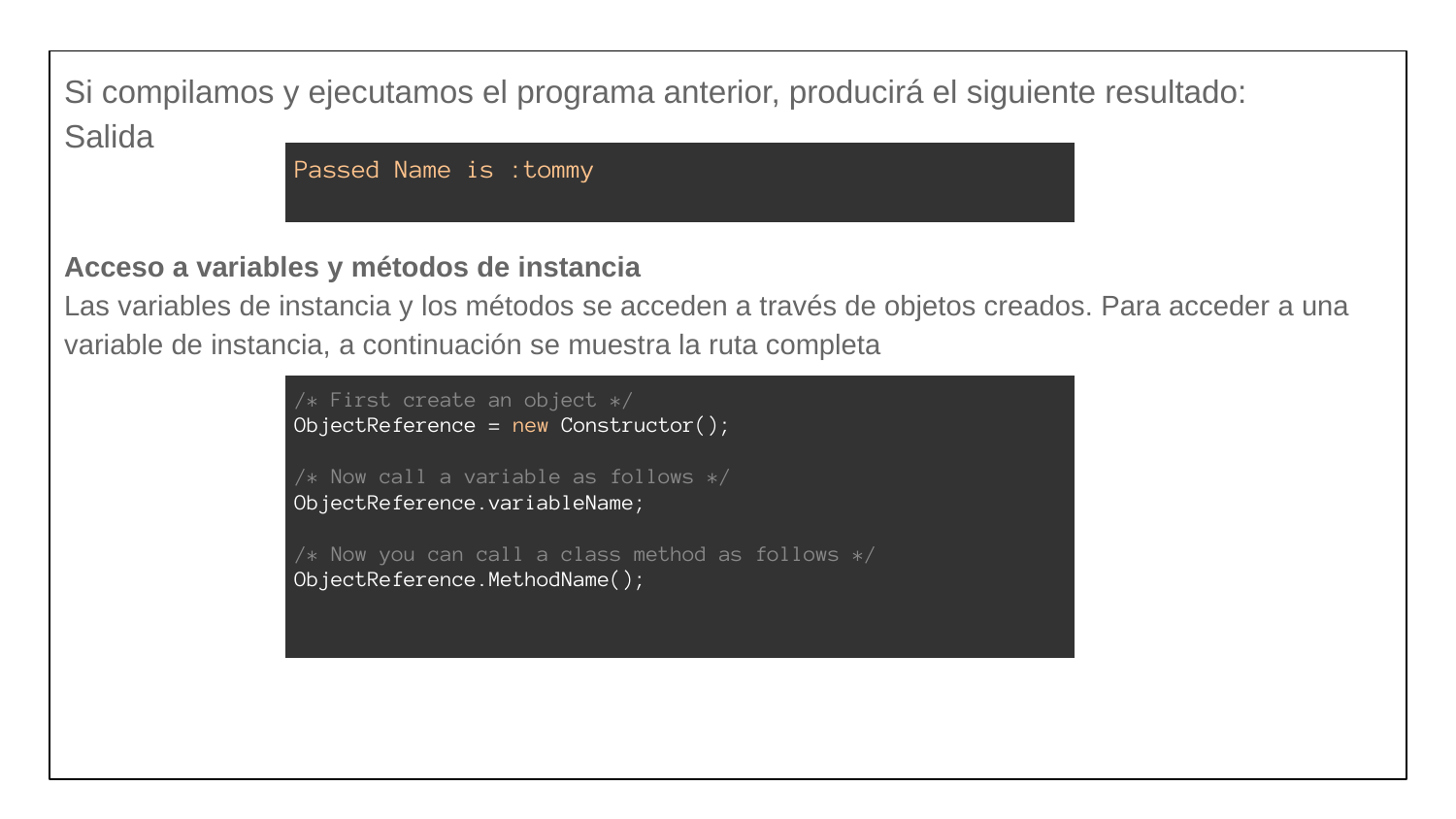

Si compilamos y ejecutamos el programa anterior, producirá el siguiente resultado:
Salida

Acceso a variables y métodos de instancia
Las variables de instancia y los métodos se acceden a través de objetos creados. Para acceder a una variable de instancia, a continuación se muestra la ruta completa

| Passed Name is :tommy |
| --- |
| /\* First create an object \*/ ObjectReference = new Constructor(); /\* Now call a variable as follows \*/ ObjectReference.variableName; /\* Now you can call a class method as follows \*/ ObjectReference.MethodName(); |
| --- |